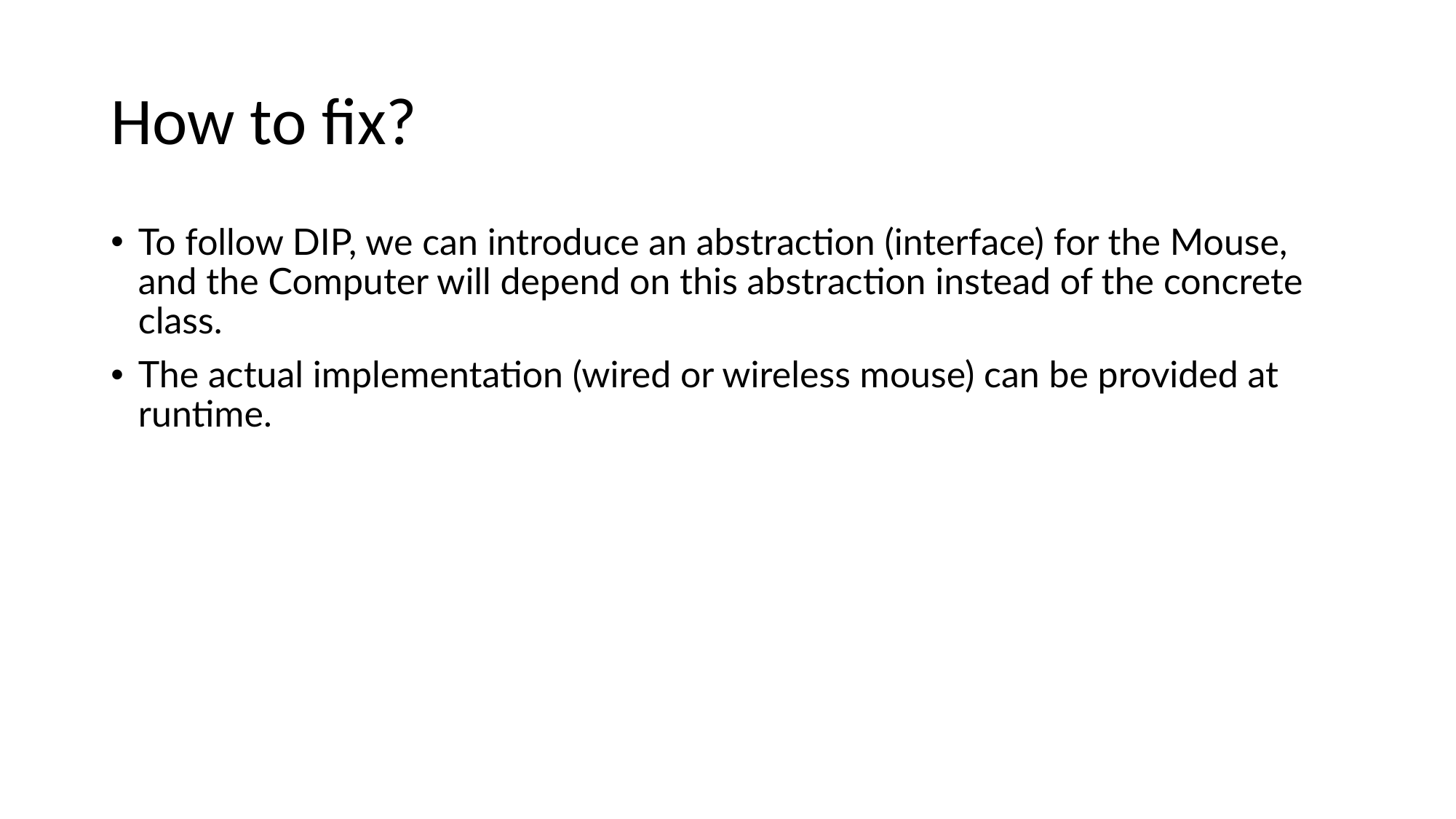

# How to fix?
To follow DIP, we can introduce an abstraction (interface) for the Mouse, and the Computer will depend on this abstraction instead of the concrete class.
The actual implementation (wired or wireless mouse) can be provided at runtime.